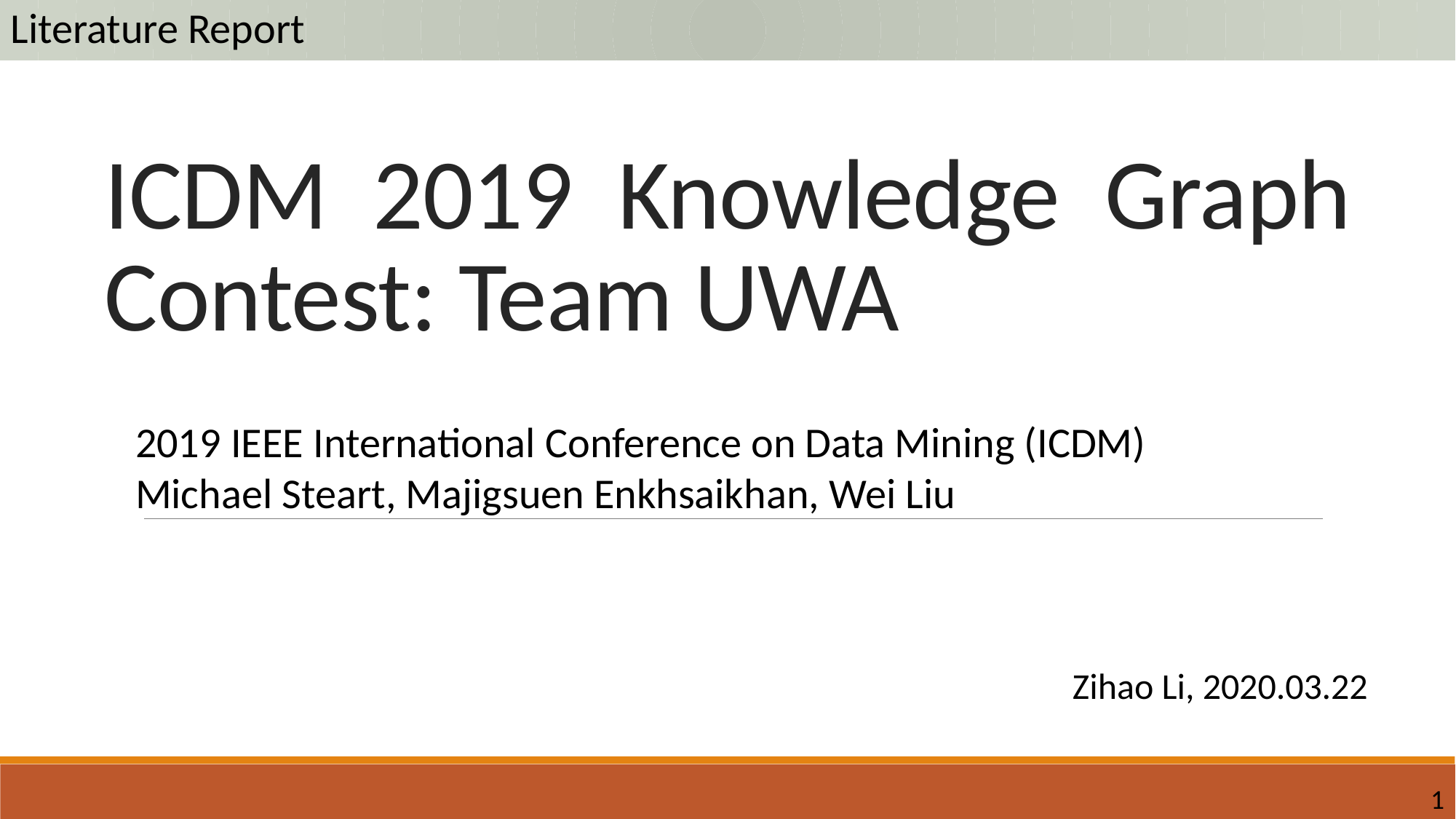

Literature Report
# ICDM 2019 Knowledge Graph Contest: Team UWA
2019 IEEE International Conference on Data Mining (ICDM)
Michael Steart, Majigsuen Enkhsaikhan, Wei Liu
Zihao Li, 2020.03.22
1